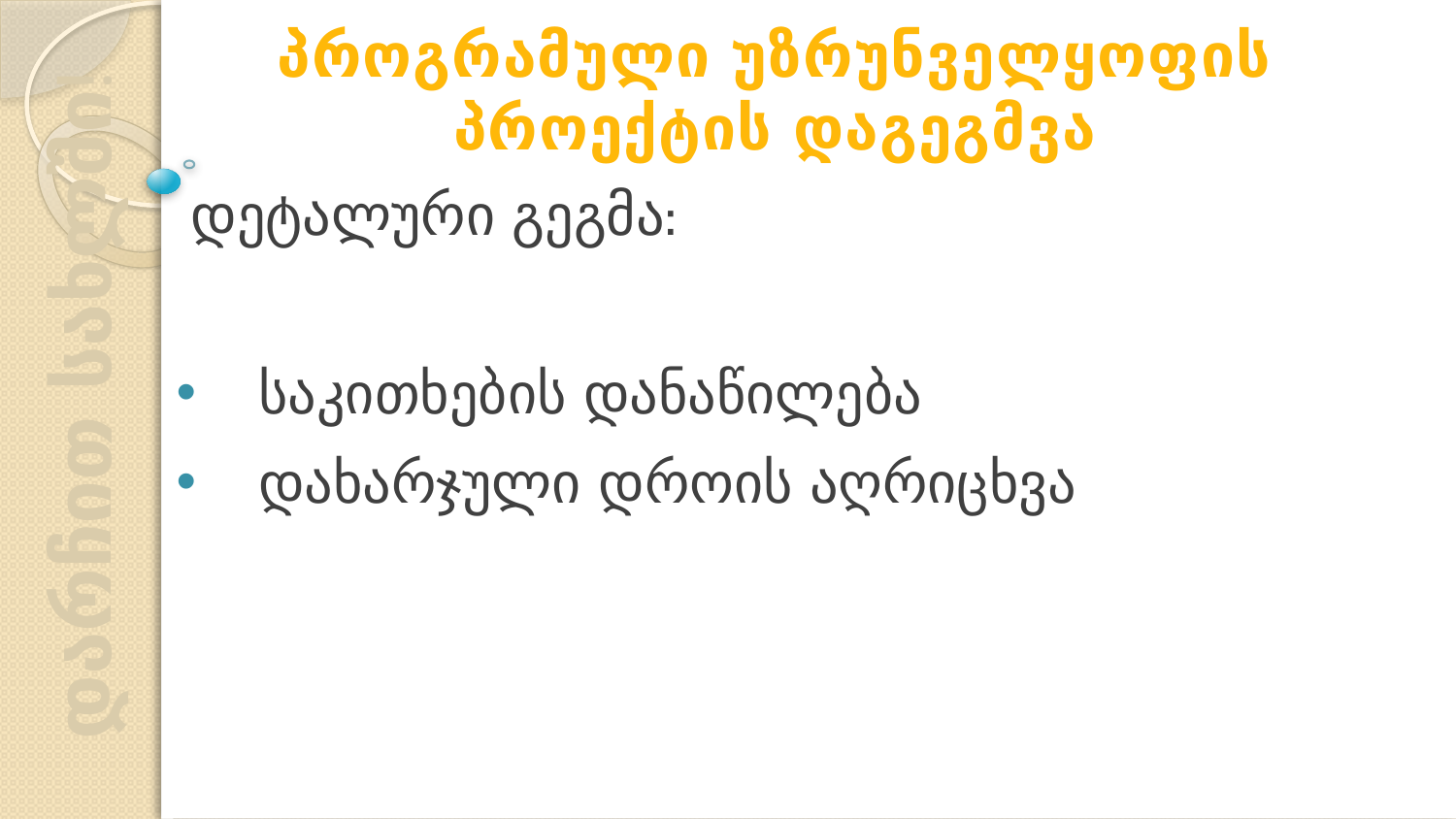

პროგრამული უზრუნველყოფის პროექტის დაგეგმვა
დეტალური გეგმა:

საკითხების დანაწილება
დახარჯული დროის აღრიცხვა
დარჩით სახლში!